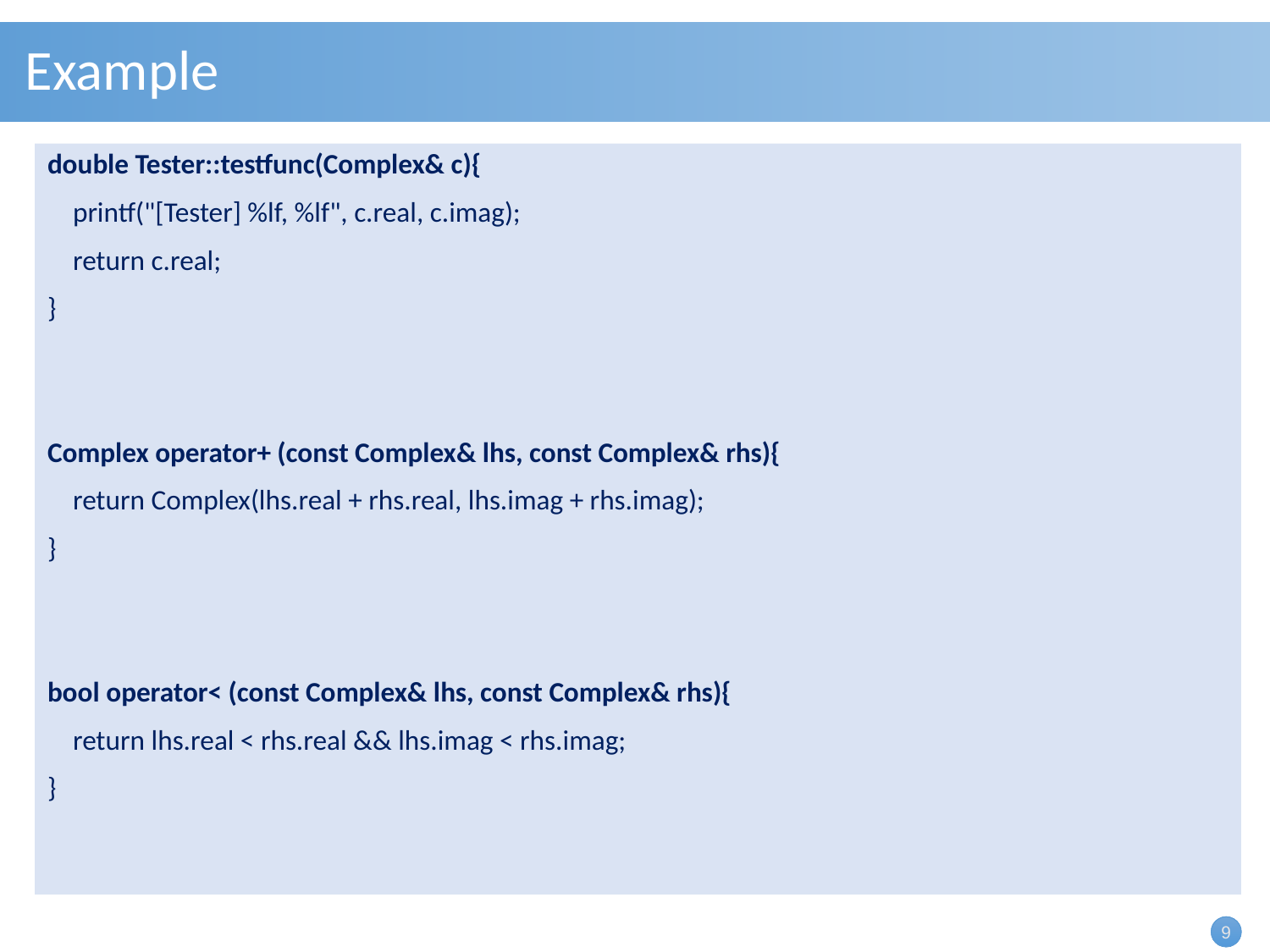

# Example
double Tester::testfunc(Complex& c){
    printf("[Tester] %lf, %lf", c.real, c.imag);
    return c.real;
}

Complex operator+ (const Complex& lhs, const Complex& rhs){
    return Complex(lhs.real + rhs.real, lhs.imag + rhs.imag);
}

bool operator< (const Complex& lhs, const Complex& rhs){
    return lhs.real < rhs.real && lhs.imag < rhs.imag;
}